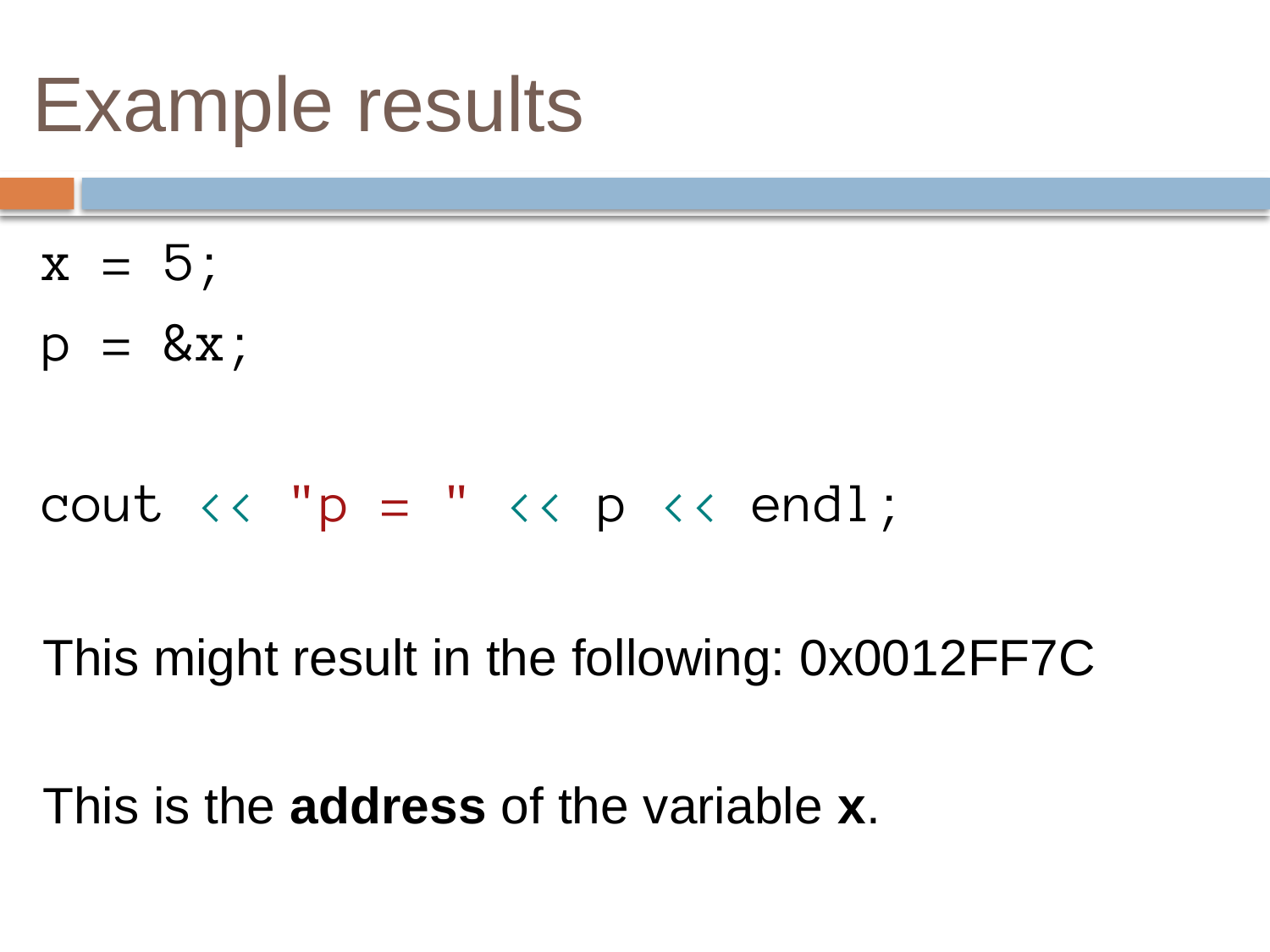

# Example results
x = 5;
p = &x;

cout << "p = " << p << endl;

This might result in the following: 0x0012FF7C

This is the address of the variable x.